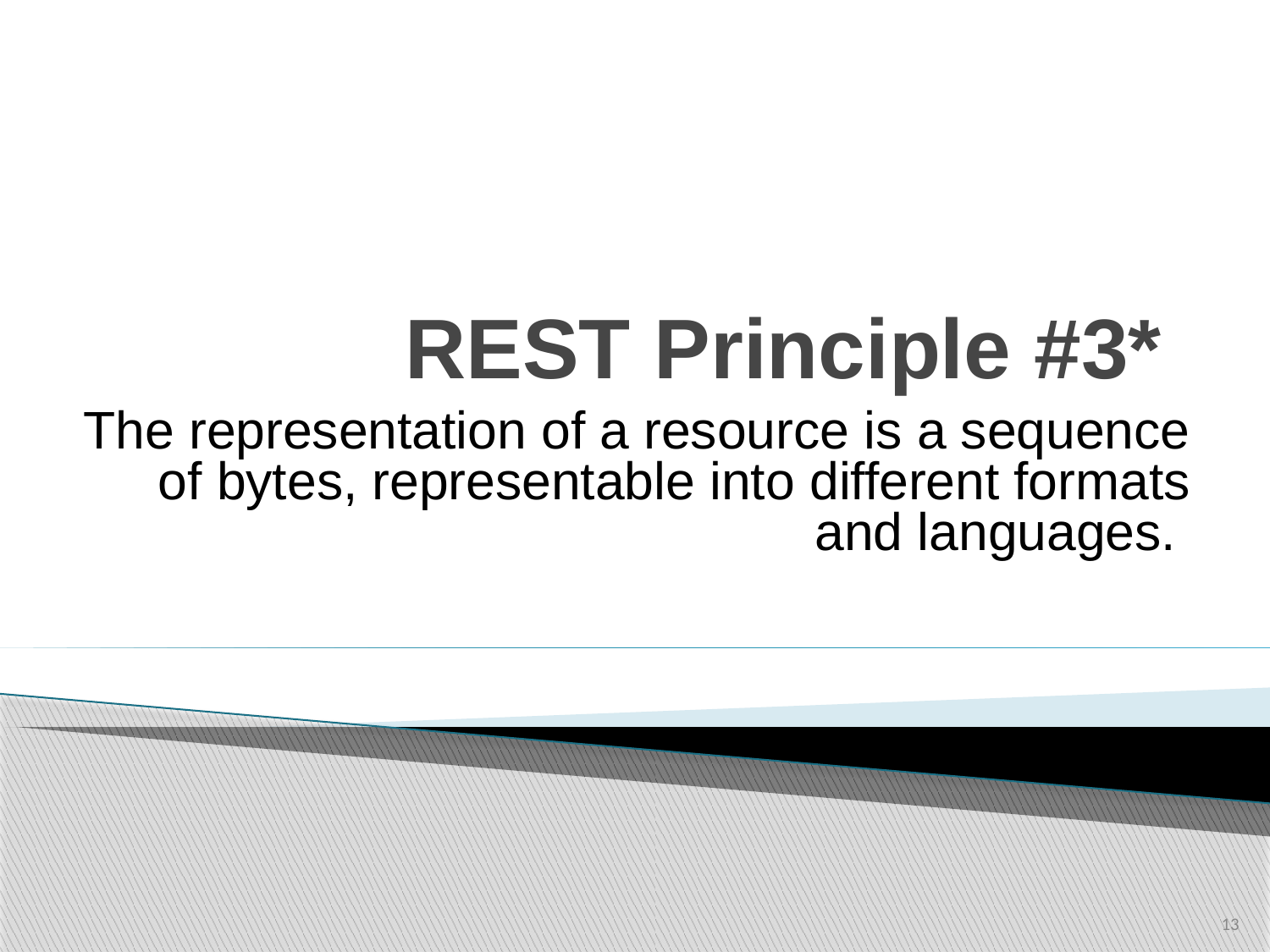

# REST Principle #3*
The representation of a resource is a sequence of bytes, representable into different formats and languages.
13